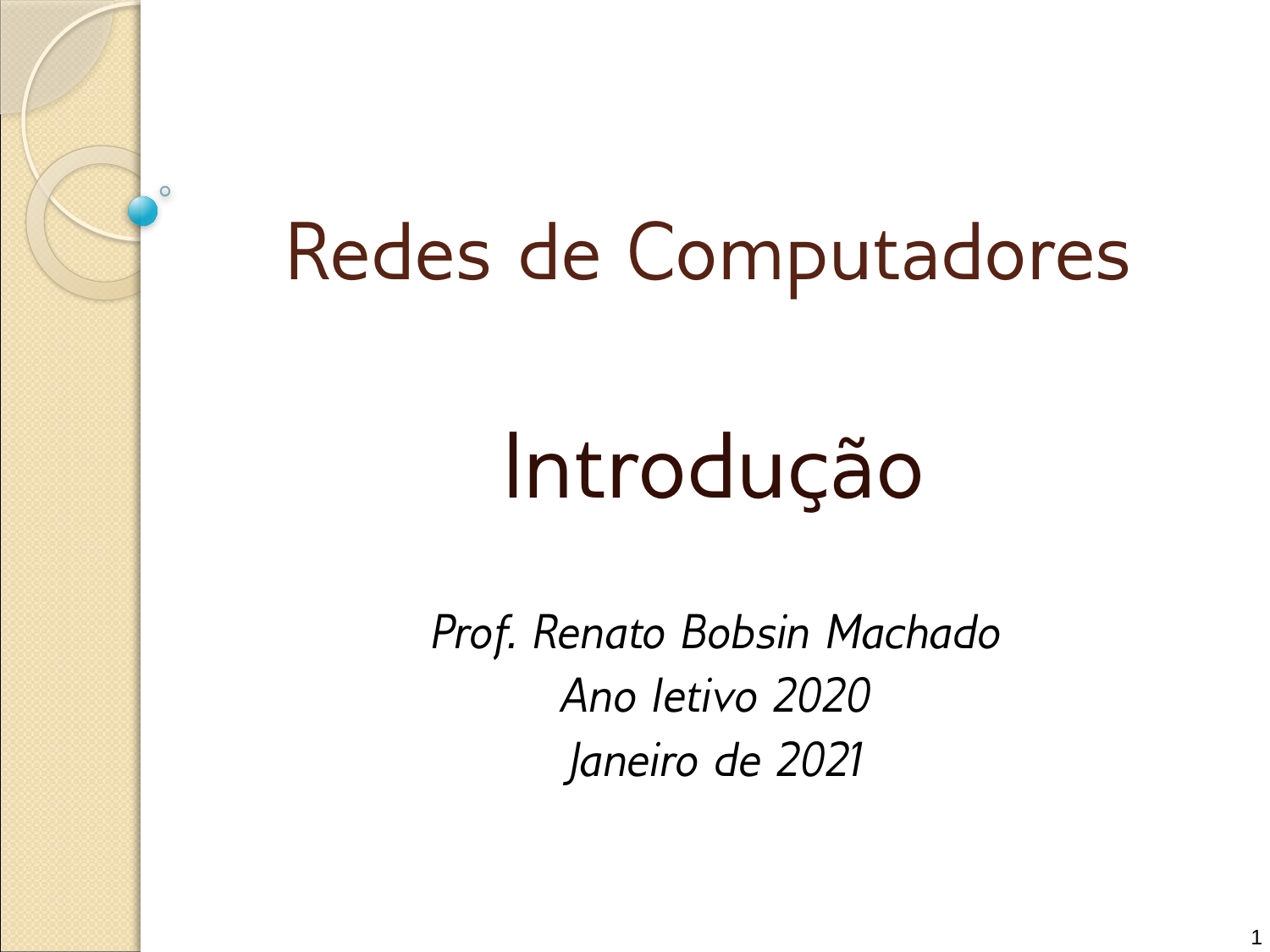

# Redes de Computadores

Introdução

Prof. Renato Bobsin Machado
Ano letivo 2020
Janeiro de 2021